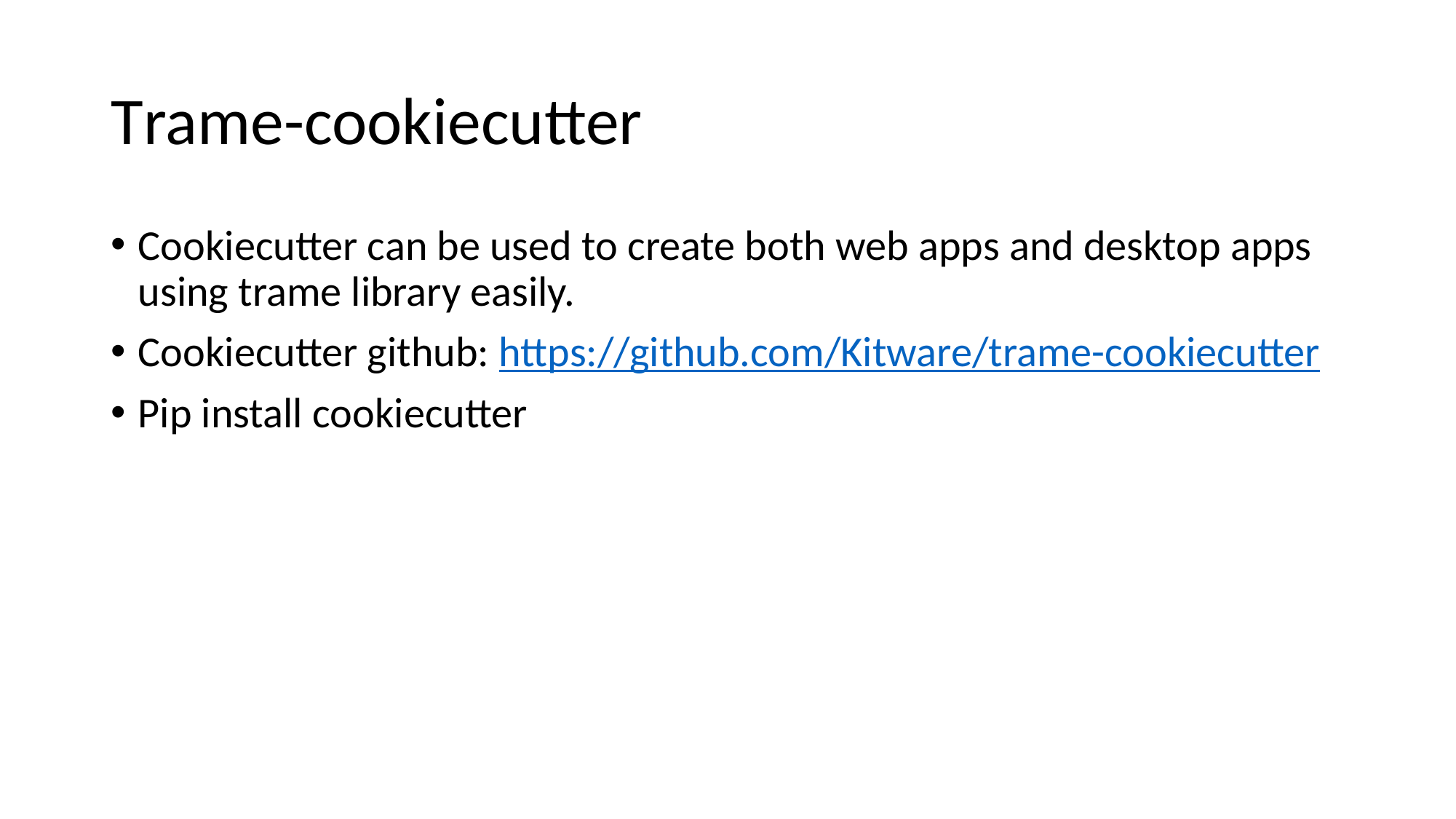

# Trame-cookiecutter
Cookiecutter can be used to create both web apps and desktop apps using trame library easily.
Cookiecutter github: https://github.com/Kitware/trame-cookiecutter
Pip install cookiecutter